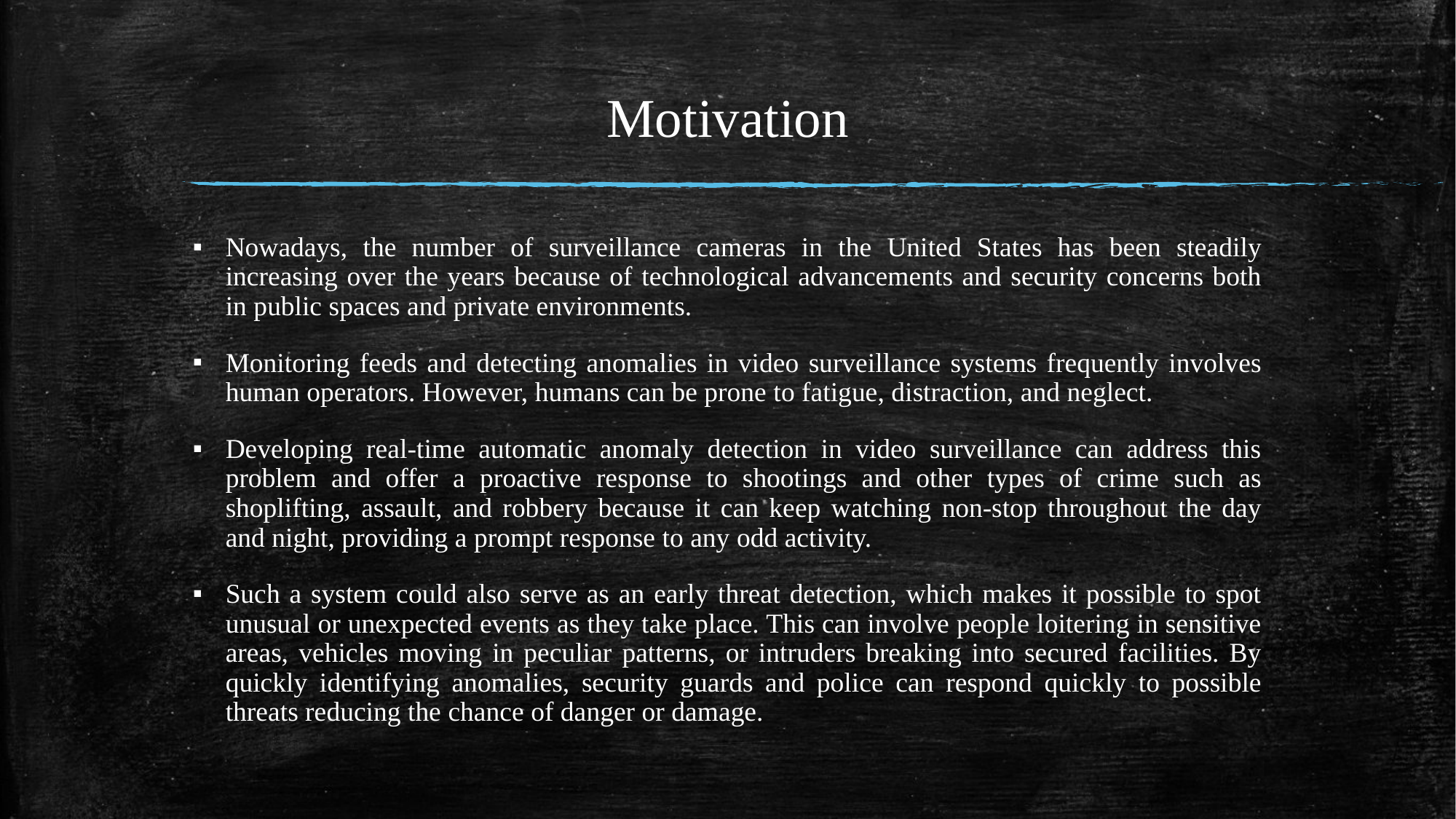

# Motivation
Nowadays, the number of surveillance cameras in the United States has been steadily increasing over the years because of technological advancements and security concerns both in public spaces and private environments.
Monitoring feeds and detecting anomalies in video surveillance systems frequently involves human operators. However, humans can be prone to fatigue, distraction, and neglect.
Developing real-time automatic anomaly detection in video surveillance can address this problem and offer a proactive response to shootings and other types of crime such as shoplifting, assault, and robbery because it can keep watching non-stop throughout the day and night, providing a prompt response to any odd activity.
Such a system could also serve as an early threat detection, which makes it possible to spot unusual or unexpected events as they take place. This can involve people loitering in sensitive areas, vehicles moving in peculiar patterns, or intruders breaking into secured facilities. By quickly identifying anomalies, security guards and police can respond quickly to possible threats reducing the chance of danger or damage.